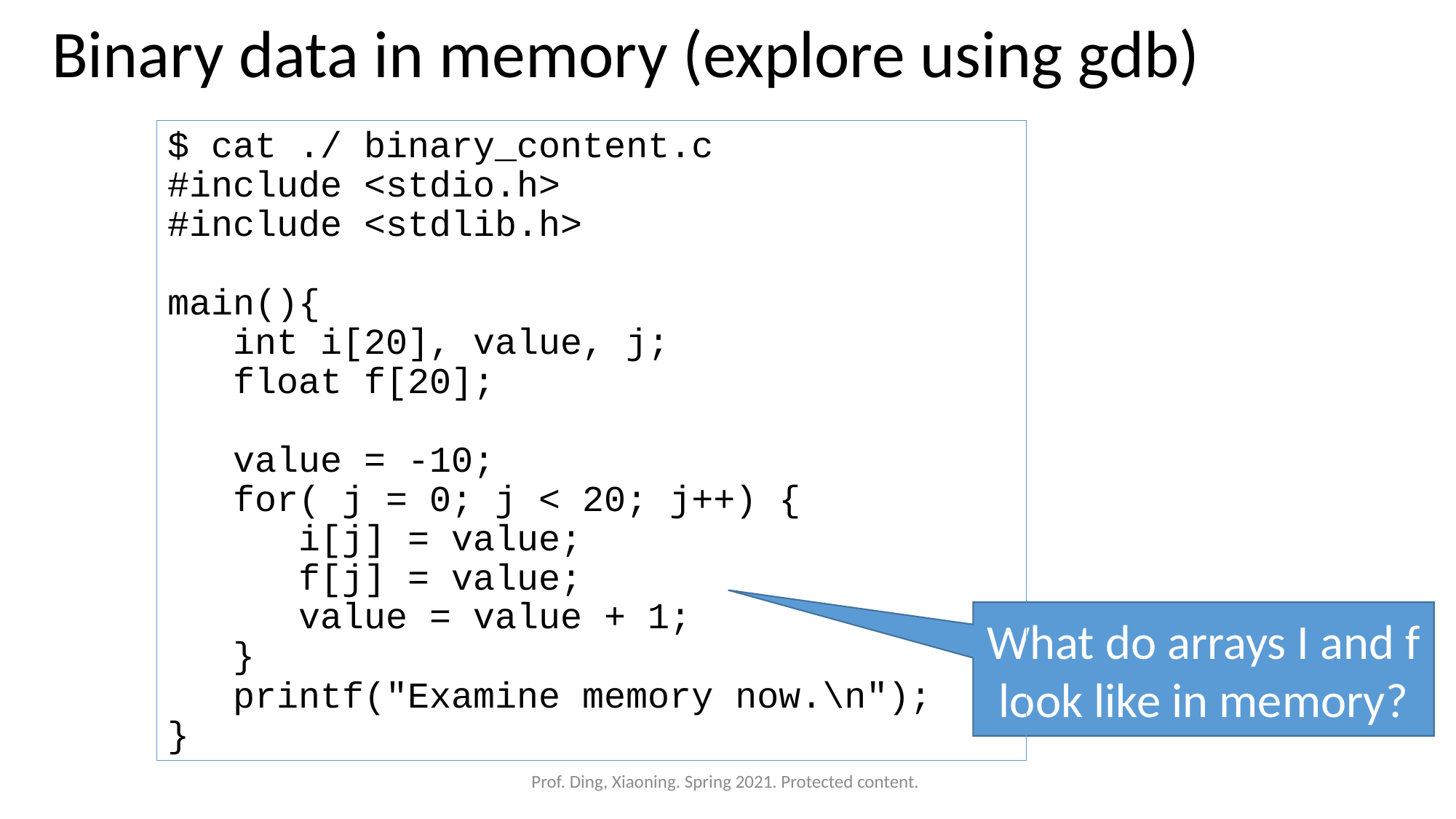

# Binary data in memory (explore using gdb)
$ cat ./ binary_content.c
#include <stdio.h>
#include <stdlib.h>

main(){
   int i[20], value, j;
   float f[20];

   value = -10;
   for( j = 0; j < 20; j++) {
      i[j] = value;
      f[j] = value;
      value = value + 1;
   }
   printf("Examine memory now.\n");
}
What do arrays I and f look like in memory?
Prof. Ding, Xiaoning. Spring 2021. Protected content.